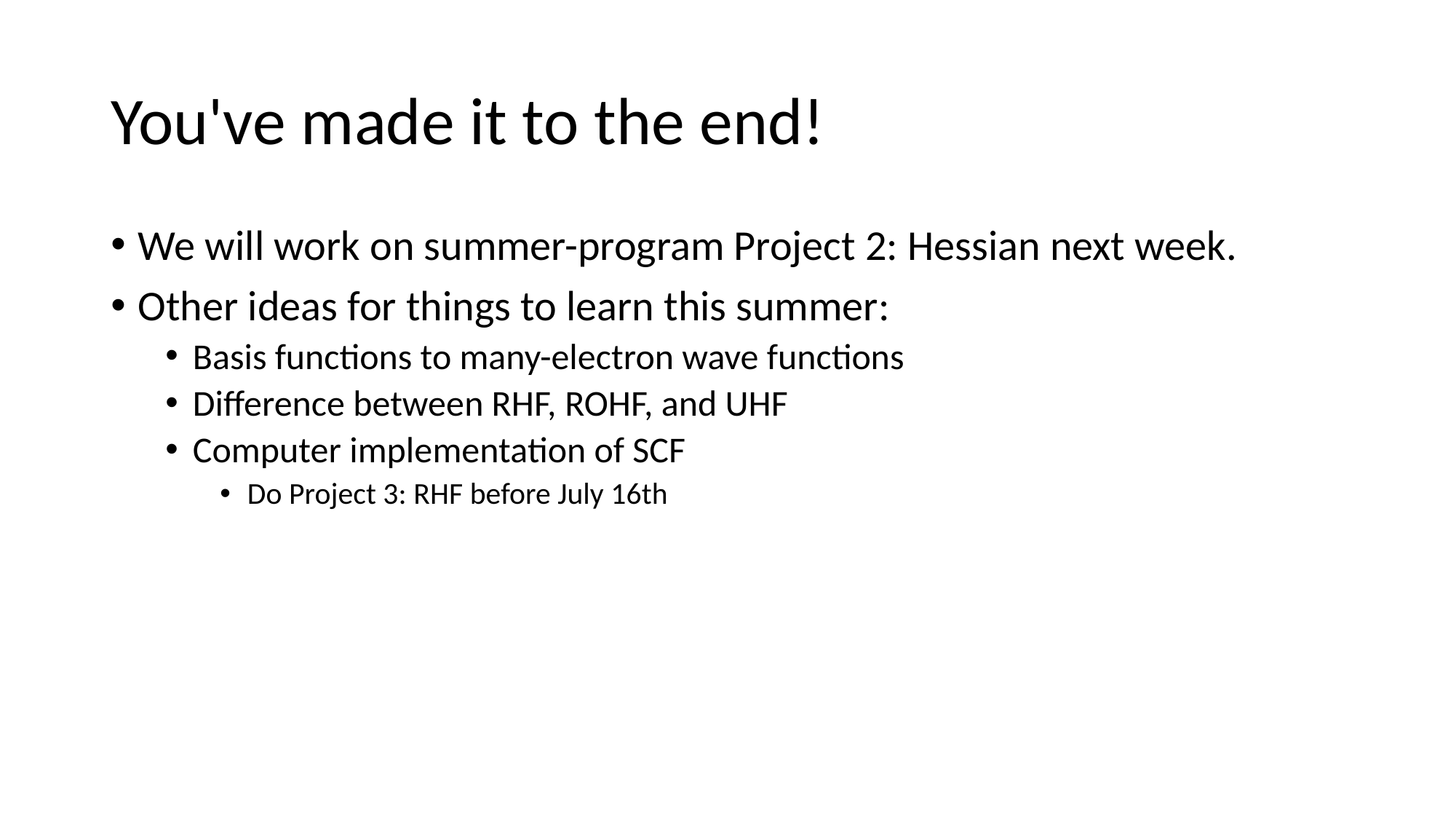

# You've made it to the end!
We will work on summer-program Project 2: Hessian next week.
Other ideas for things to learn this summer:
Basis functions to many-electron wave functions
Difference between RHF, ROHF, and UHF
Computer implementation of SCF
Do Project 3: RHF before July 16th